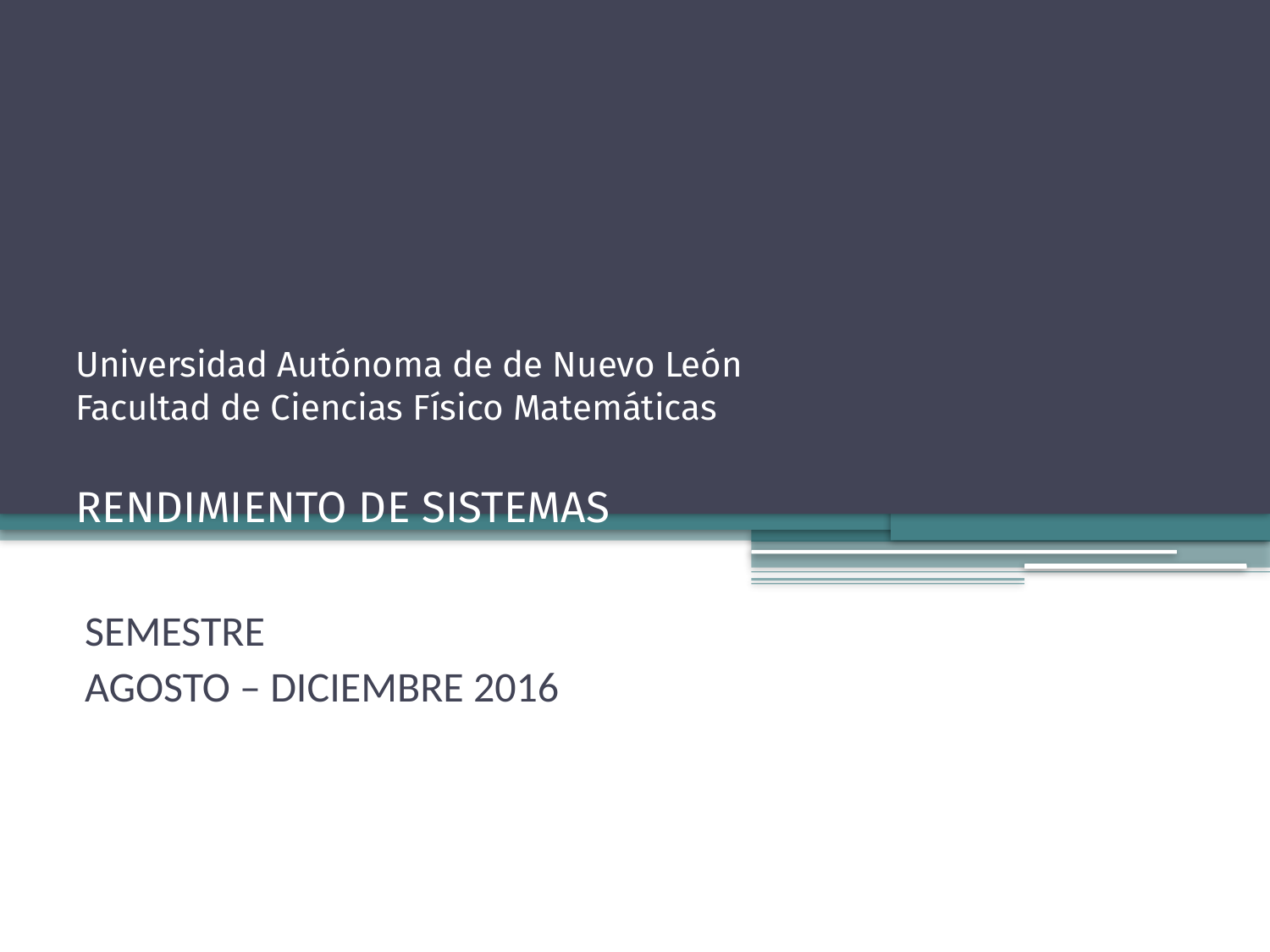

# Universidad Autónoma de de Nuevo León Facultad de Ciencias Físico Matemáticas RENDIMIENTO DE SISTEMAS

SEMESTRE
AGOSTO – DICIEMBRE 2016